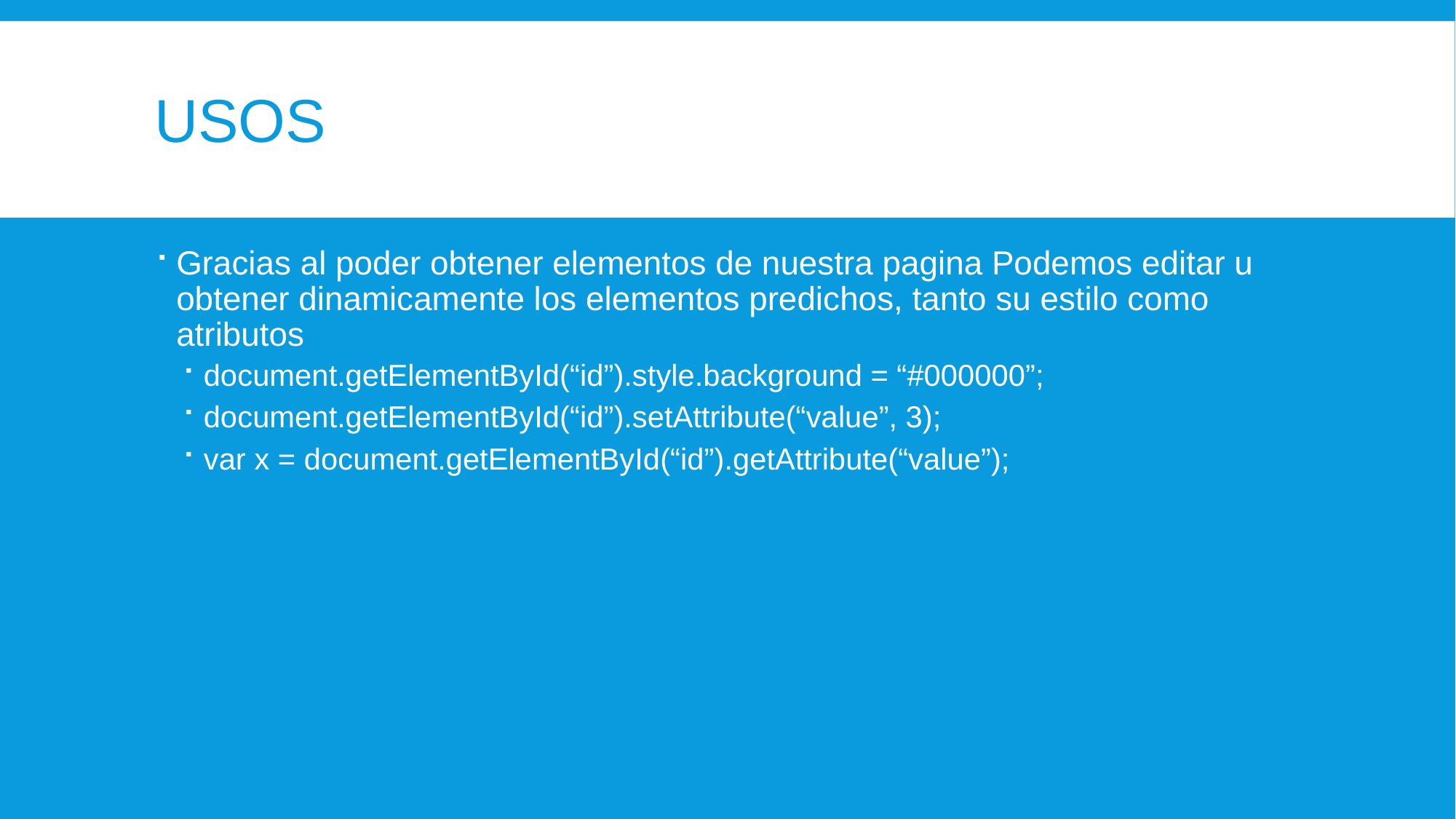

# Usos
Gracias al poder obtener elementos de nuestra pagina Podemos editar u obtener dinamicamente los elementos predichos, tanto su estilo como atributos
document.getElementById(“id”).style.background = “#000000”;
document.getElementById(“id”).setAttribute(“value”, 3);
var x = document.getElementById(“id”).getAttribute(“value”);